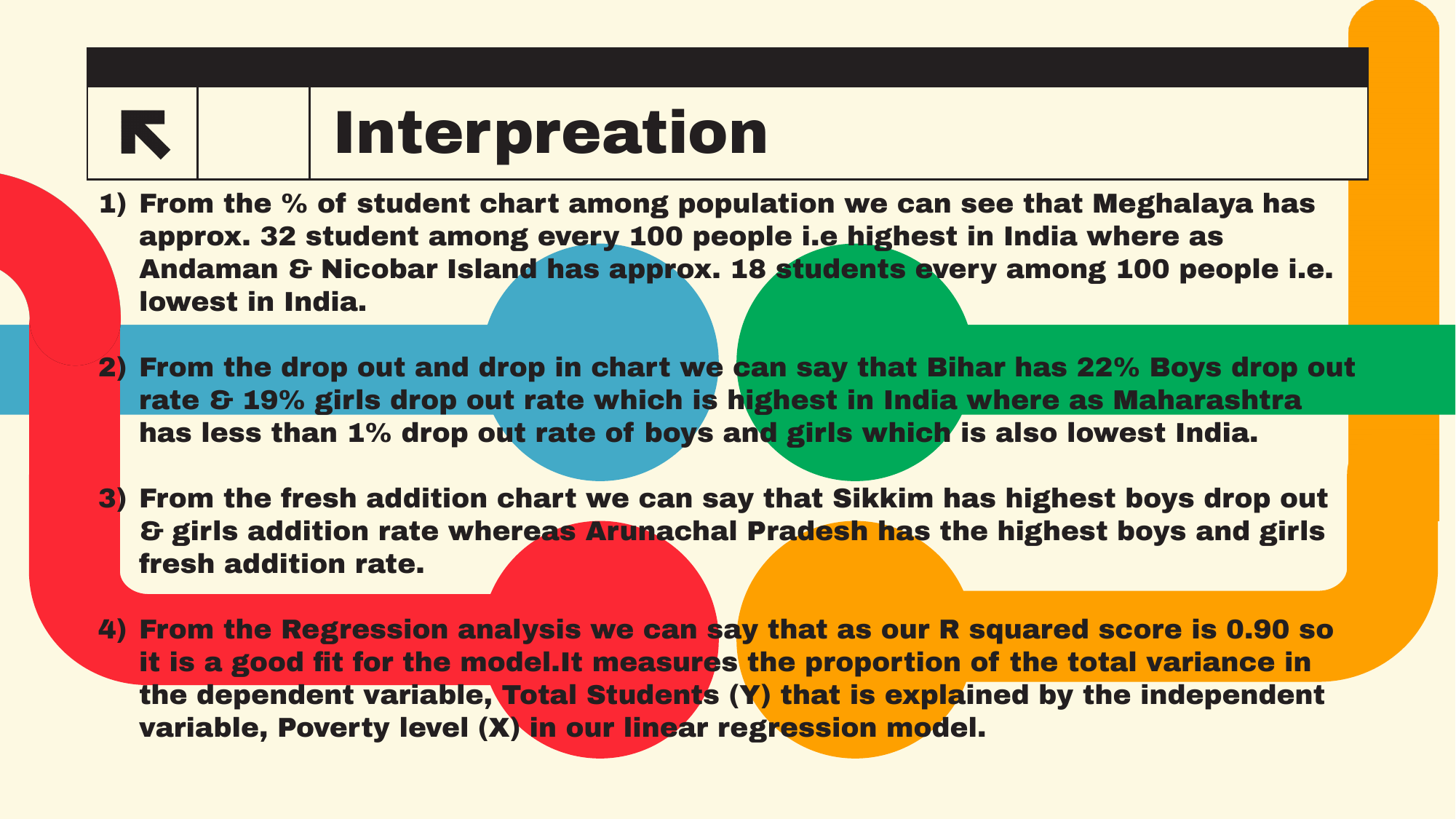

# Interpreation

8
From the % of student chart among population we can see that Meghalaya has approx. 32 student among every 100 people i.e highest in India where as Andaman & Nicobar Island has approx. 18 students every among 100 people i.e. lowest in India.

From the drop out and drop in chart we can say that Bihar has 22% Boys drop out rate & 19% girls drop out rate which is highest in India where as Maharashtra has less than 1% drop out rate of boys and girls which is also lowest India.

From the fresh addition chart we can say that Sikkim has highest boys drop out & girls addition rate whereas Arunachal Pradesh has the highest boys and girls fresh addition rate.

From the Regression analysis we can say that as our R squared score is 0.90 so it is a good fit for the model.It measures the proportion of the total variance in the dependent variable, Total Students (Y) that is explained by the independent variable, Poverty level (X) in our linear regression model.